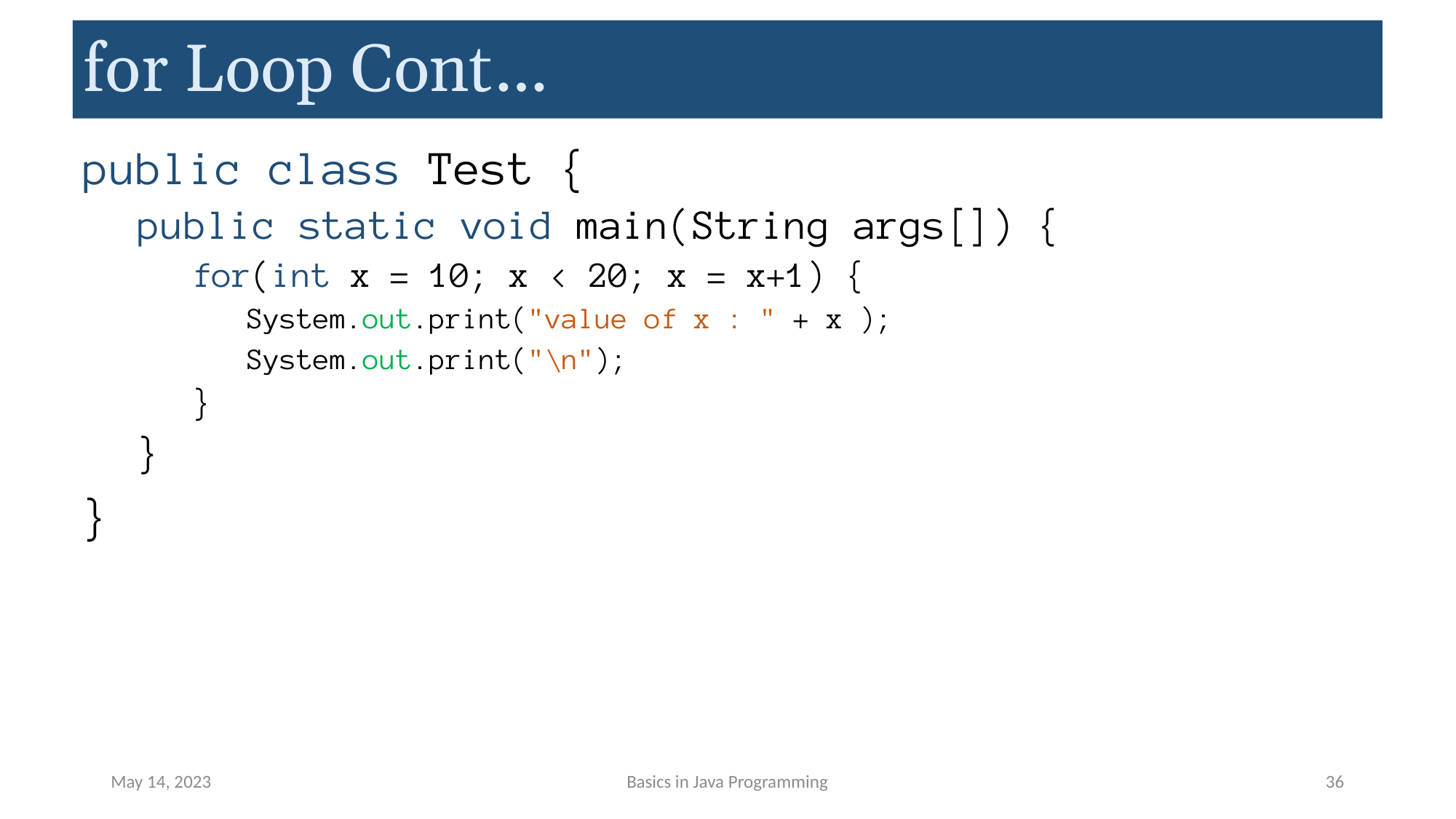

# for Loop Cont…
public class Test {
public static void main(String args[]) {
for(int x = 10; x < 20; x = x+1) {
System.out.print("value of x : " + x );
System.out.print("\n");
}
}
}
May 14, 2023
Basics in Java Programming
36